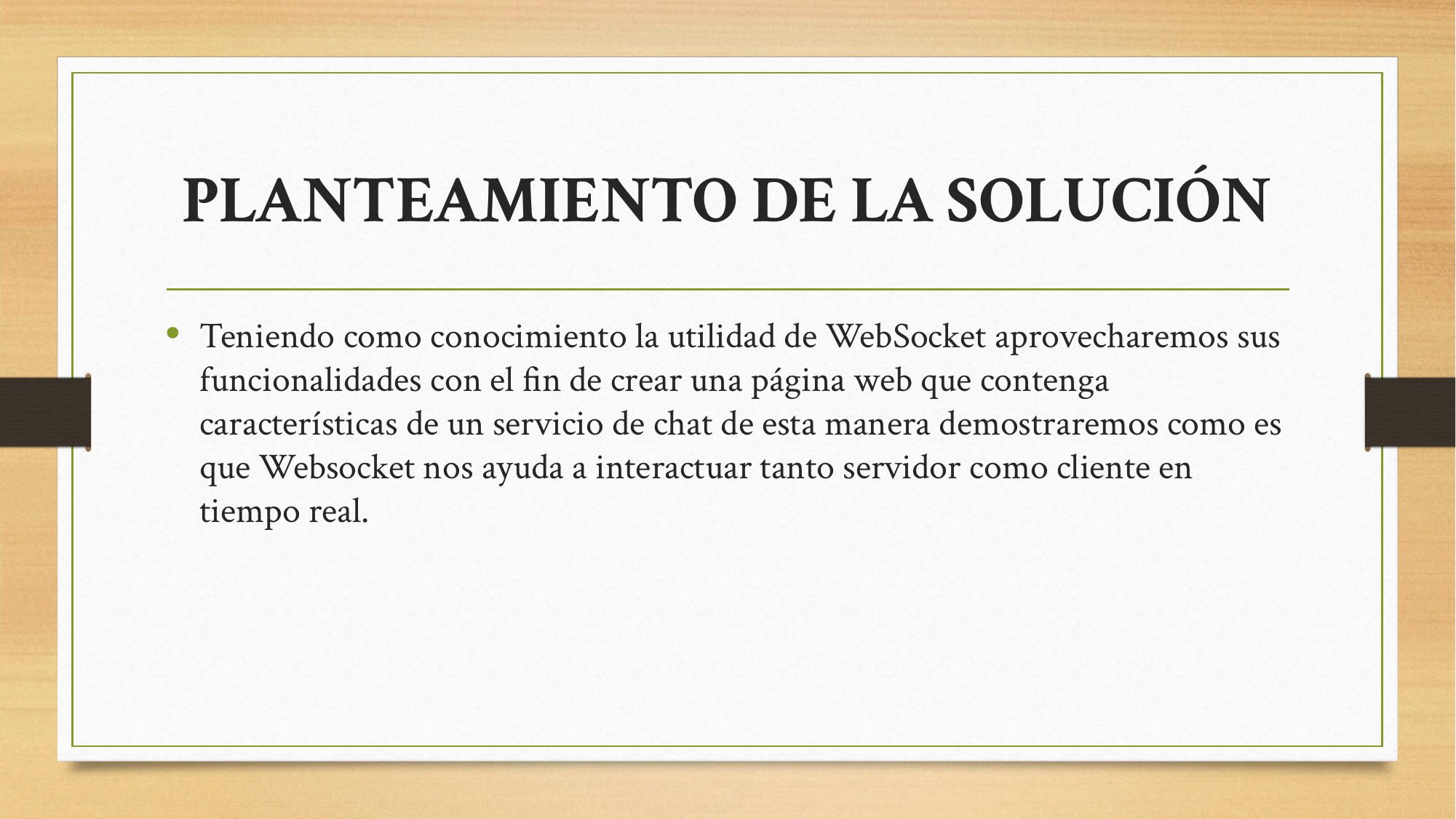

# PLANTEAMIENTO DE LA SOLUCIÓN
Teniendo como conocimiento la utilidad de WebSocket aprovecharemos sus funcionalidades con el fin de crear una página web que contenga características de un servicio de chat de esta manera demostraremos como es que Websocket nos ayuda a interactuar tanto servidor como cliente en tiempo real.